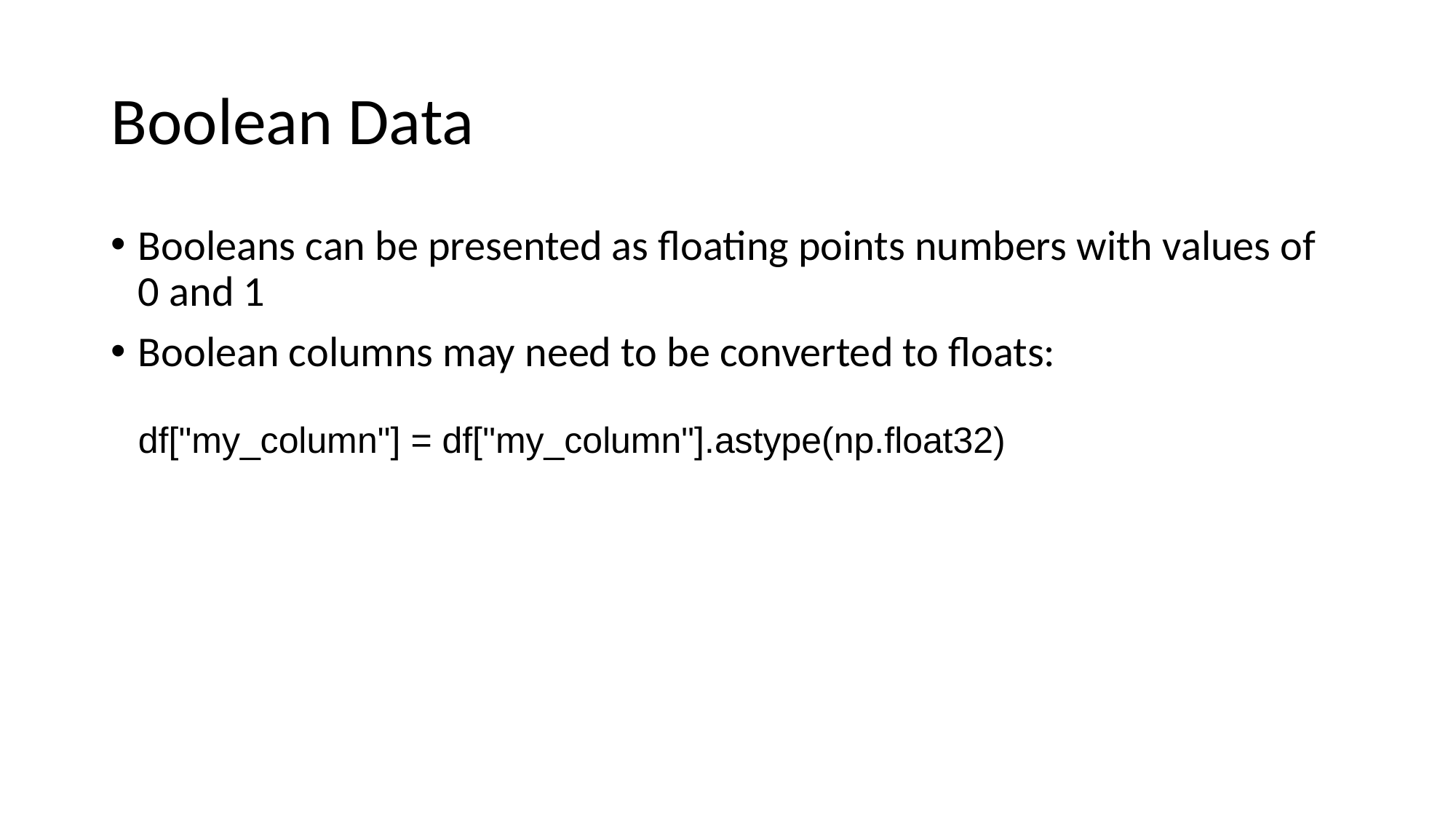

# Boolean Data
Booleans can be presented as floating points numbers with values of 0 and 1
Boolean columns may need to be converted to floats:
df["my_column"] = df["my_column"].astype(np.float32)